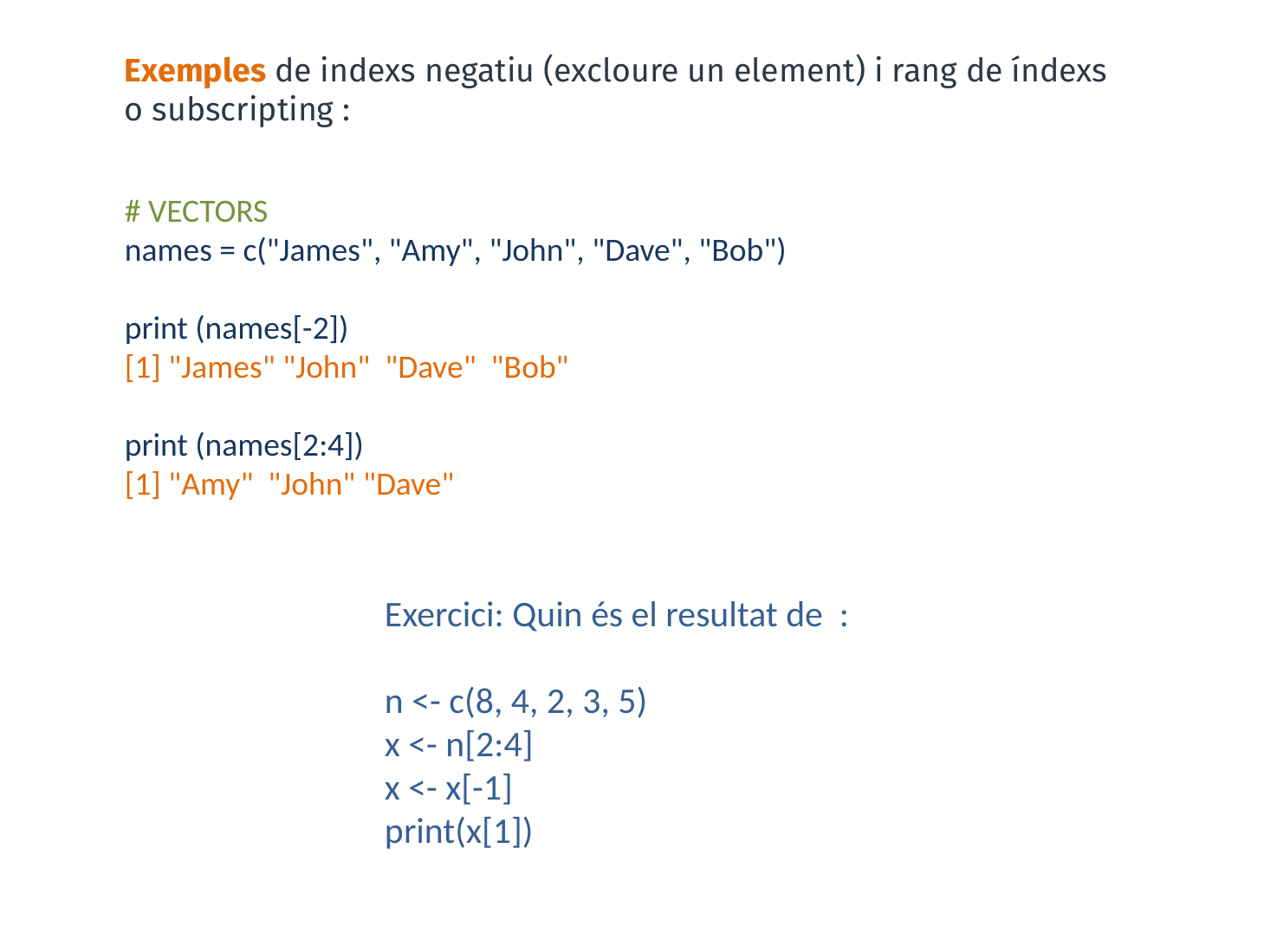

Exemples de indexs negatiu (excloure un element) i rang de índexs o subscripting :

# VECTORS
names = c("James", "Amy", "John", "Dave", "Bob")

print (names[-2])
[1] "James" "John"  "Dave"  "Bob"

print (names[2:4])
[1] "Amy"  "John" "Dave"
Exercici: Quin és el resultat de  :

n <- c(8, 4, 2, 3, 5)
x <- n[2:4]
x <- x[-1]
print(x[1])